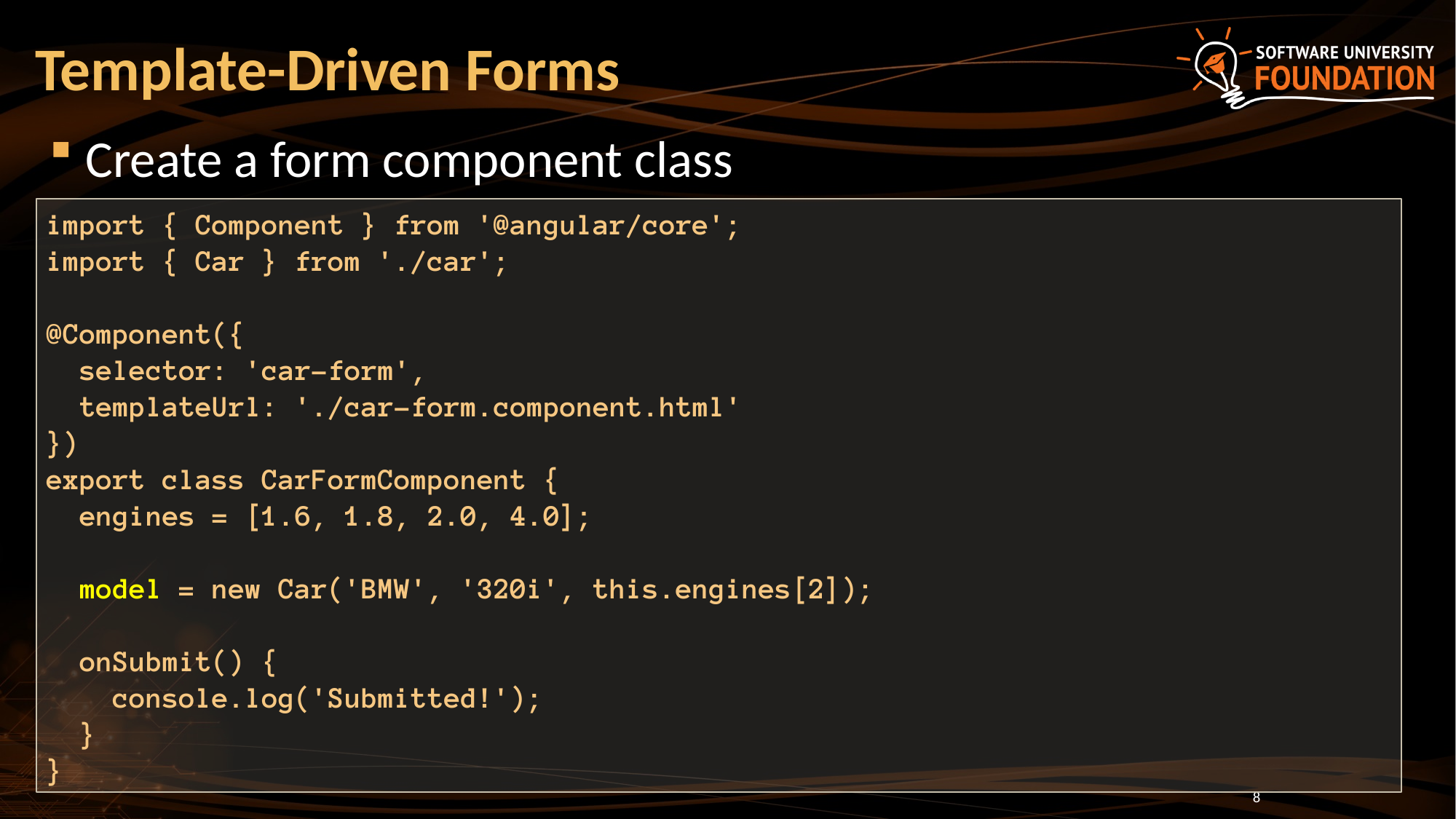

# Template-Driven Forms
Create a form component class

import { Component } from '@angular/core';
import { Car } from './car';

@Component({
  selector: 'car-form',
  templateUrl: './car-form.component.html'
})
export class CarFormComponent {
  engines = [1.6, 1.8, 2.0, 4.0];

  model = new Car('BMW', '320i', this.engines[2]);

  onSubmit() {
    console.log('Submitted!');
  }
}
8